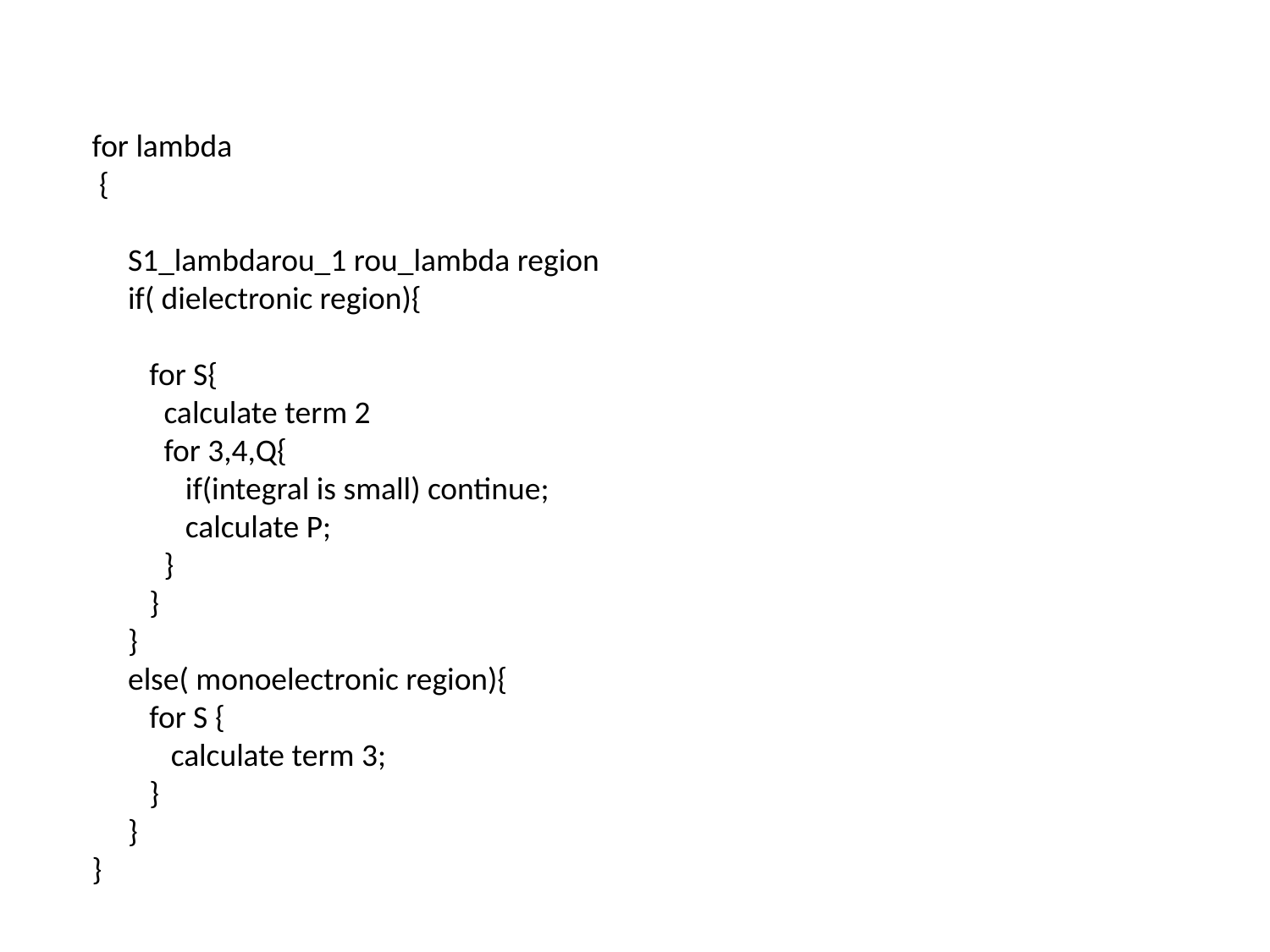

for lambda
 {

     S1_lambdarou_1 rou_lambda region
     if( dielectronic region){

        for S{
          calculate term 2
          for 3,4,Q{
             if(integral is small) continue;
             calculate P;
          }
        }
     }
     else( monoelectronic region){
        for S {
           calculate term 3;
        }
     }
}